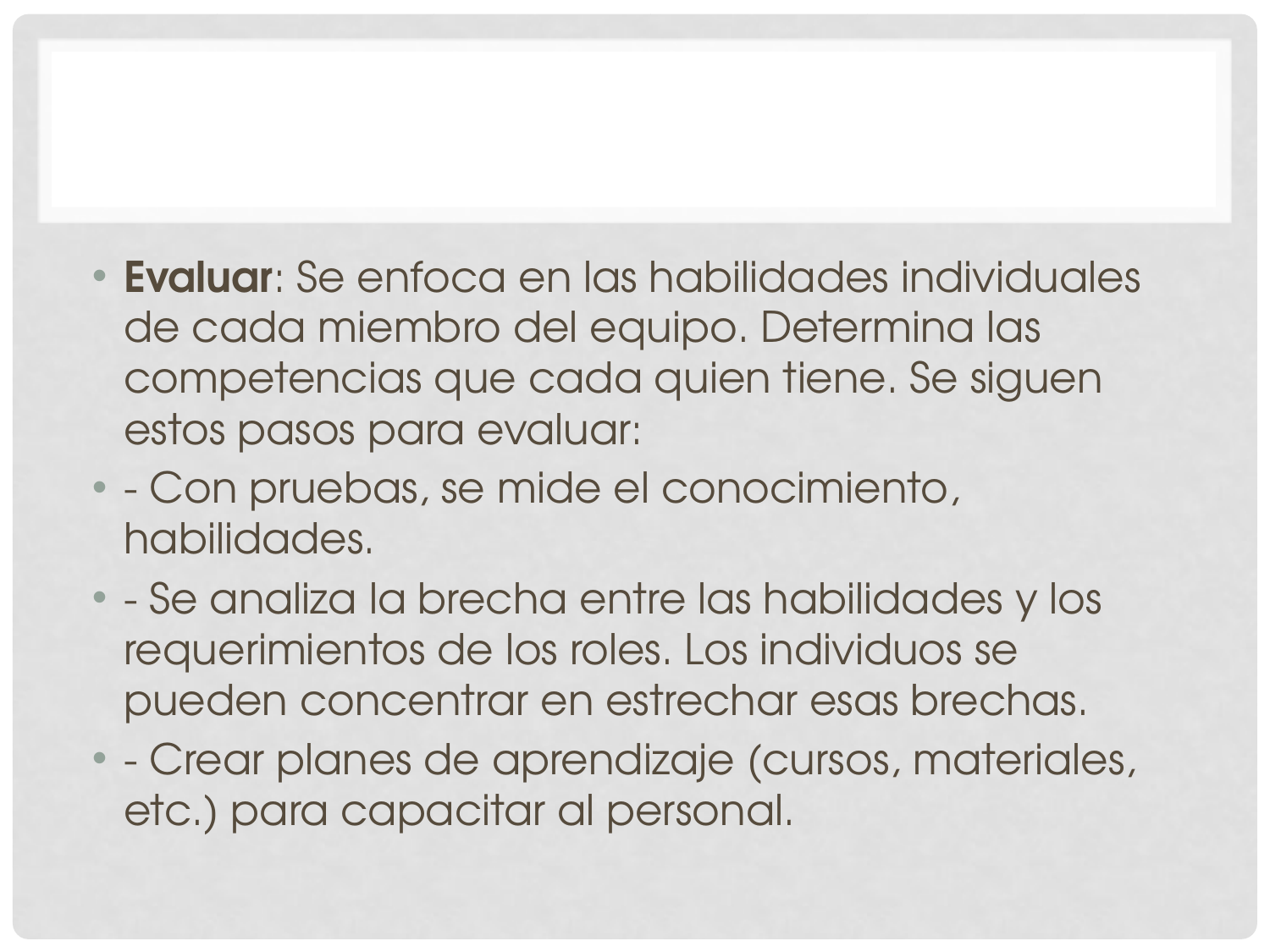

#
Evaluar: Se enfoca en las habilidades individuales de cada miembro del equipo. Determina las competencias que cada quien tiene. Se siguen estos pasos para evaluar:
- Con pruebas, se mide el conocimiento, habilidades.
- Se analiza la brecha entre las habilidades y los requerimientos de los roles. Los individuos se pueden concentrar en estrechar esas brechas.
- Crear planes de aprendizaje (cursos, materiales, etc.) para capacitar al personal.